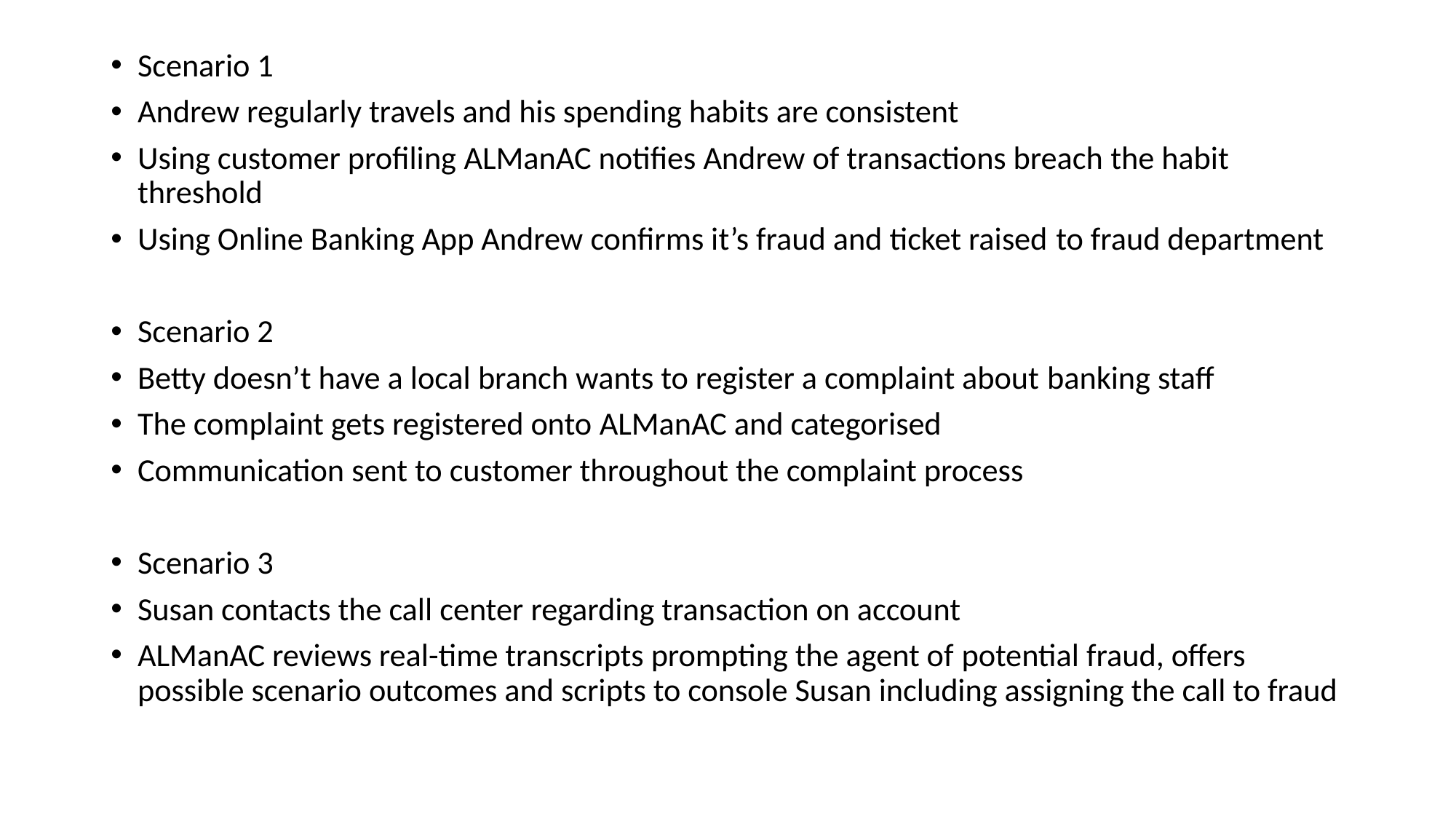

Scenario 1
Andrew regularly travels and his spending habits are consistent
Using customer profiling ALManAC notifies Andrew of transactions breach the habit threshold
Using Online Banking App Andrew confirms it’s fraud and ticket raised to fraud department

Scenario 2
Betty doesn’t have a local branch wants to register a complaint about banking staff
The complaint gets registered onto ALManAC and categorised
Communication sent to customer throughout the complaint process

Scenario 3
Susan contacts the call center regarding transaction on account
ALManAC reviews real-time transcripts prompting the agent of potential fraud, offers possible scenario outcomes and scripts to console Susan including assigning the call to fraud